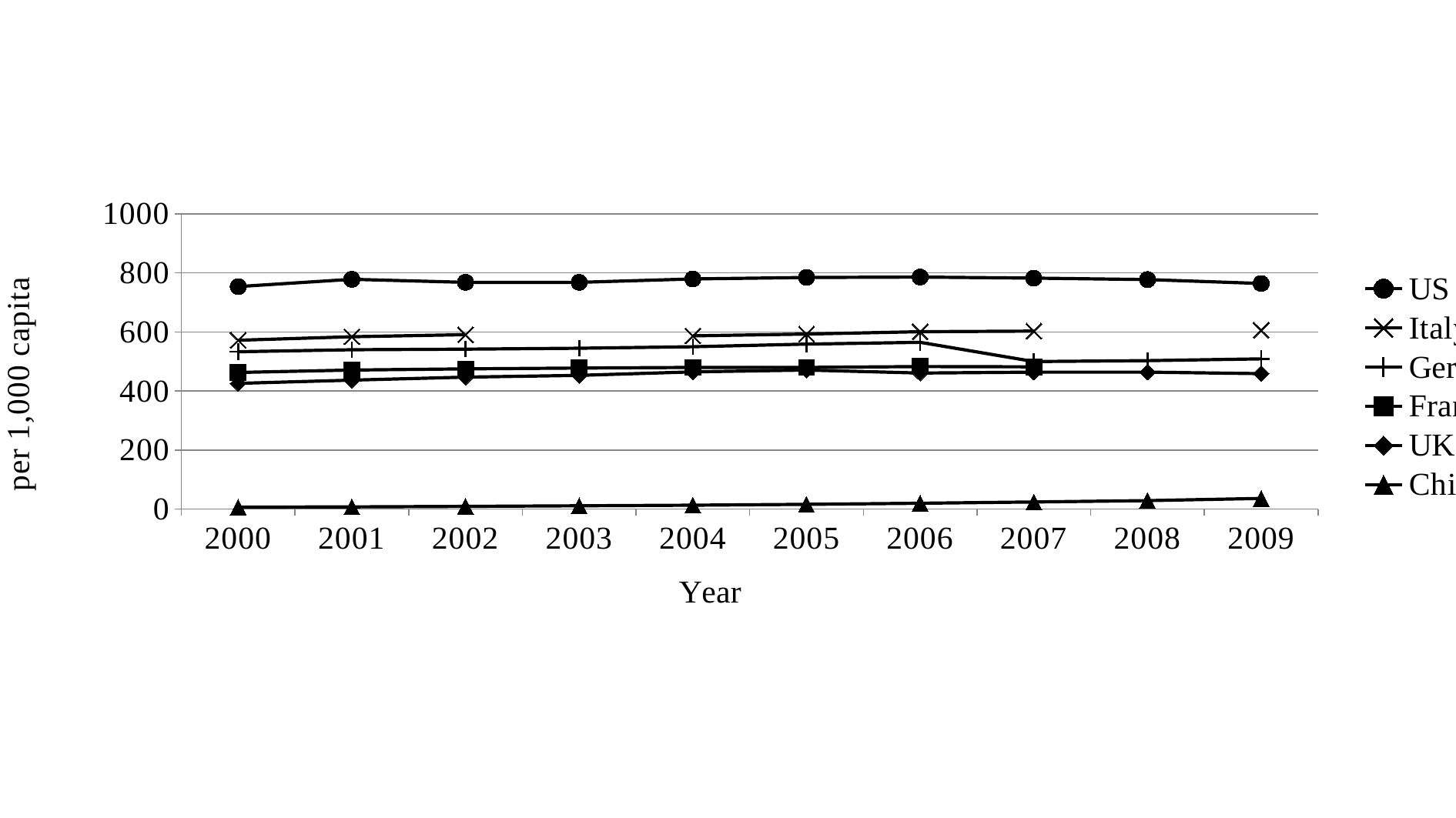

### Chart

| Category | US | Italy | German | France | UK | China |
|---|---|---|---|---|---|---|
| 2000 | 753.8449507729603 | 572.0 | 533.0 | 463.0 | 426.0 | 6.735914409474287 |
| 2001 | 778.4043281900829 | 584.0 | 540.0 | 471.0 | 437.0 | 7.788007239847368 |
| 2002 | 768.1251003911343 | 591.0 | 542.0 | 475.0 | 447.0 | 9.360388624633135 |
| 2003 | 768.1848135291042 | None | 545.0 | 478.0 | 453.0 | 11.443492459006299 |
| 2004 | 779.6177604388587 | 587.0 | 550.0 | 480.0 | 465.0 | 13.35435194017909 |
| 2005 | 784.7430839356135 | 593.0 | 559.0 | 480.0 | 471.0 | 16.308661170424287 |
| 2006 | 785.9934312306501 | 601.0 | 565.0 | 483.0 | 461.0 | 19.928554257196726 |
| 2007 | 782.3834541747875 | 603.0 | 500.0 | 482.0 | 464.0 | 24.18843932823219 |
| 2008 | 777.5495556369717 | None | 503.0 | None | 464.0 | 28.90710983268311 |
| 2009 | 764.305994625281 | 606.0 | 509.0 | None | 459.0 | 36.3063979018359 |